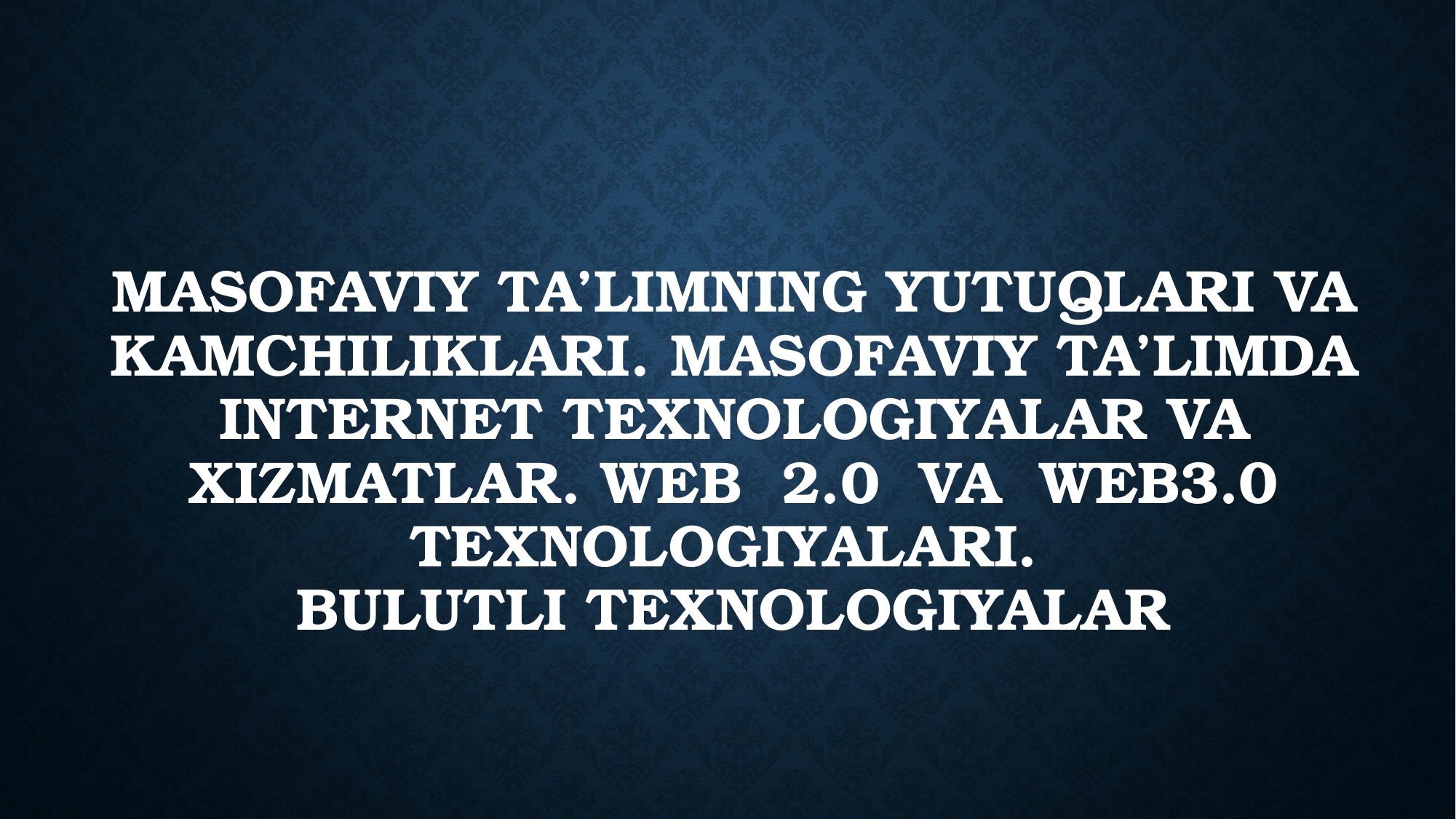

# MASOFAVIY TA’LIMNING YUTUQLARI VA KAMCHILIKLARI. MASOFAVIY TA’LIMDA INTERNET TEXNOLOGIYALAR VA XIZMATLAR. WEB  2.0  VA  WEB3.0 TEXNOLOGIYALARI. BULUTLI TEXNOLOGIYALAR